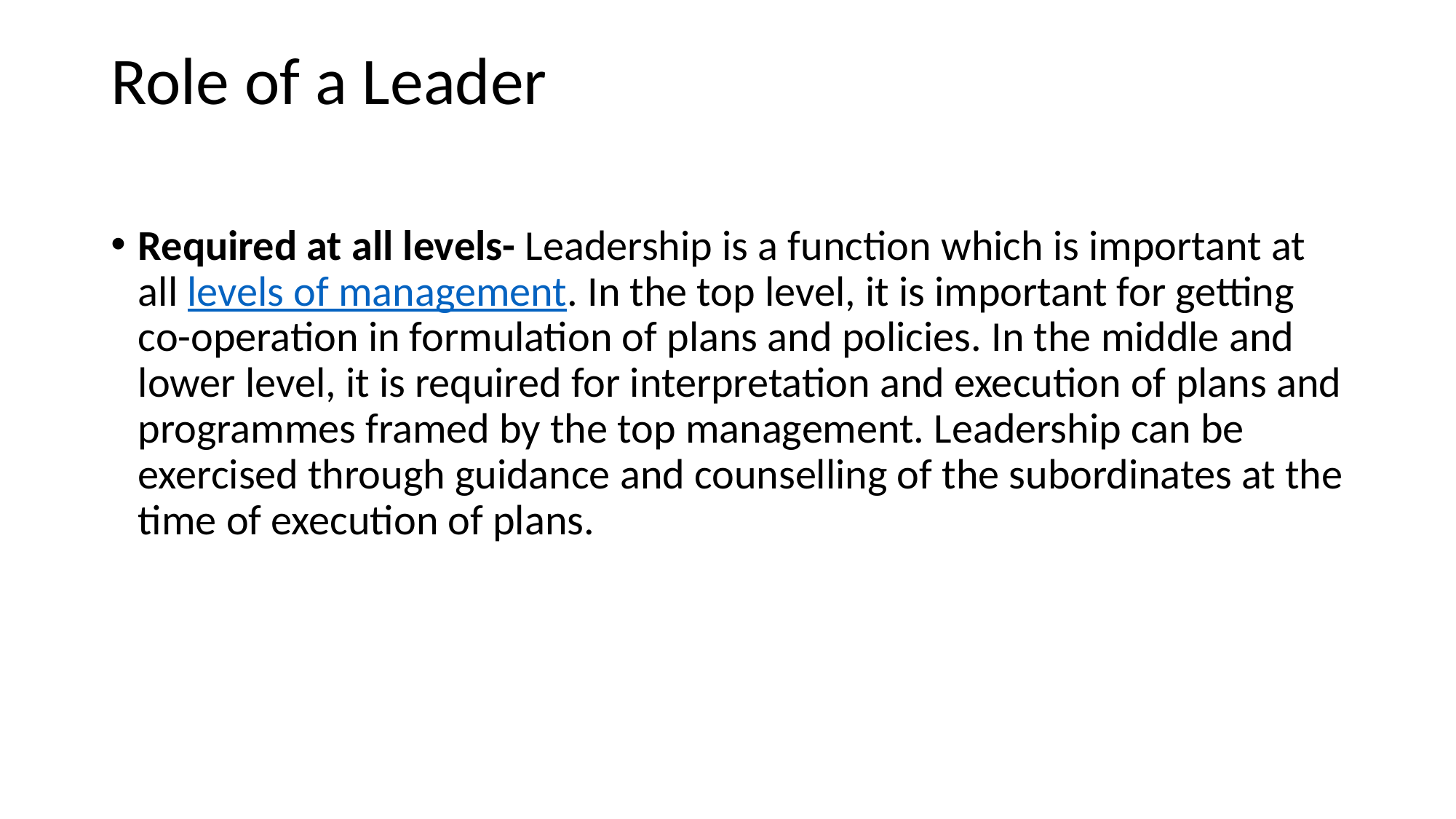

# Role of a Leader
Required at all levels- Leadership is a function which is important at all levels of management. In the top level, it is important for getting co-operation in formulation of plans and policies. In the middle and lower level, it is required for interpretation and execution of plans and programmes framed by the top management. Leadership can be exercised through guidance and counselling of the subordinates at the time of execution of plans.